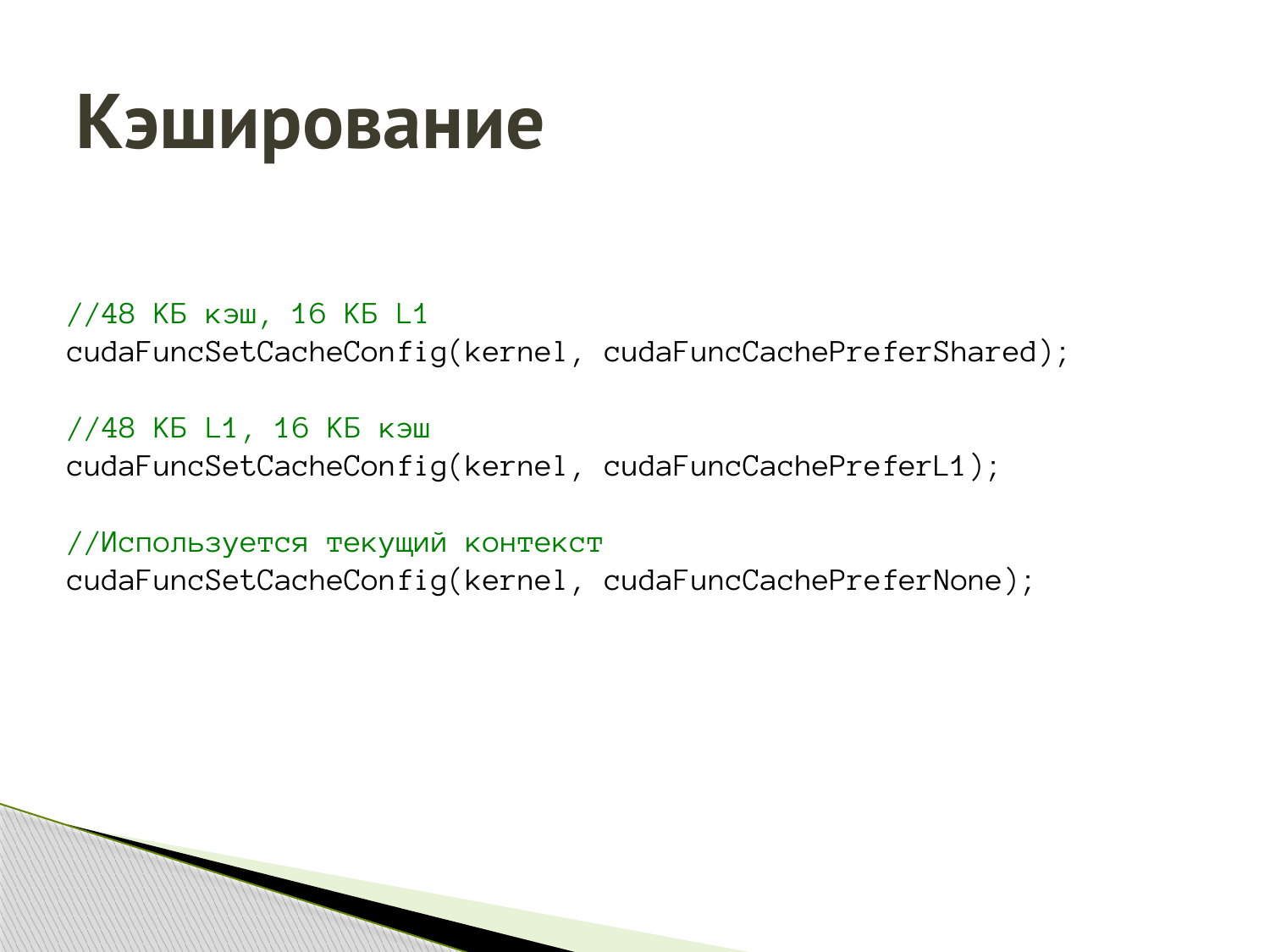

# Кэширование
//48 КБ кэш, 16 КБ L1
cudaFuncSetCacheConfig(kernel, cudaFuncCachePreferShared);

//48 КБ L1, 16 КБ кэш
cudaFuncSetCacheConfig(kernel, cudaFuncCachePreferL1);

//Используется текущий контекст
cudaFuncSetCacheConfig(kernel, cudaFuncCachePreferNone);